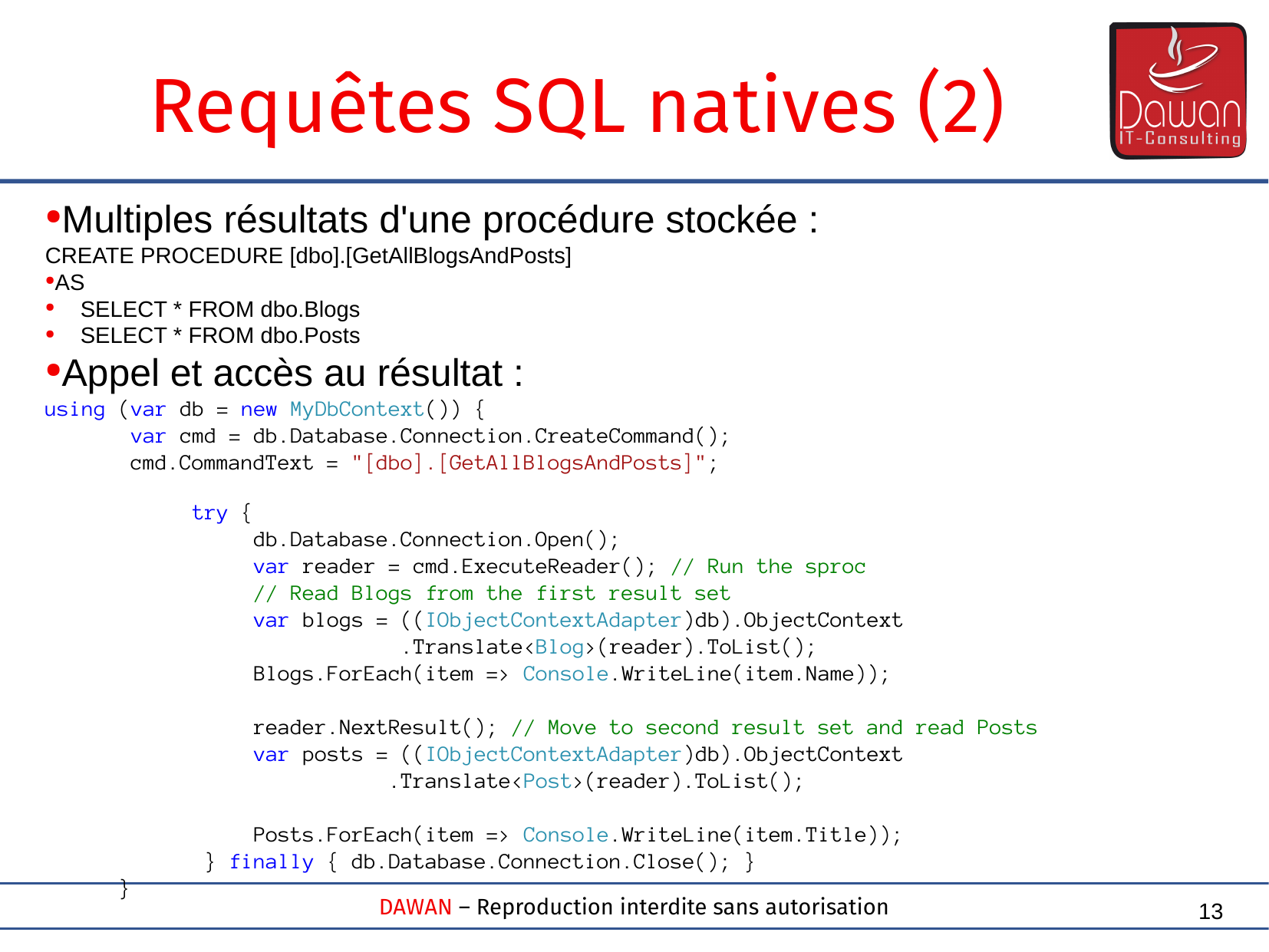

Requêtes SQL natives (2)
Multiples résultats d'une procédure stockée :
CREATE PROCEDURE [dbo].[GetAllBlogsAndPosts]
AS
    SELECT * FROM dbo.Blogs
    SELECT * FROM dbo.Posts
Appel et accès au résultat :
using (var db = new MyDbContext()) {
       var cmd = db.Database.Connection.CreateCommand();
       cmd.CommandText = "[dbo].[GetAllBlogsAndPosts]";
            try {
                 db.Database.Connection.Open();
                 var reader = cmd.ExecuteReader(); // Run the sproc
                 // Read Blogs from the first result set
                 var blogs = ((IObjectContextAdapter)db).ObjectContext
                             .Translate<Blog>(reader).ToList();
                 Blogs.ForEach(item => Console.WriteLine(item.Name));

                 reader.NextResult(); // Move to second result set and read Posts
                 var posts = ((IObjectContextAdapter)db).ObjectContext
                            .Translate<Post>(reader).ToList();

                 Posts.ForEach(item => Console.WriteLine(item.Title));
             } finally { db.Database.Connection.Close(); }
      }
13